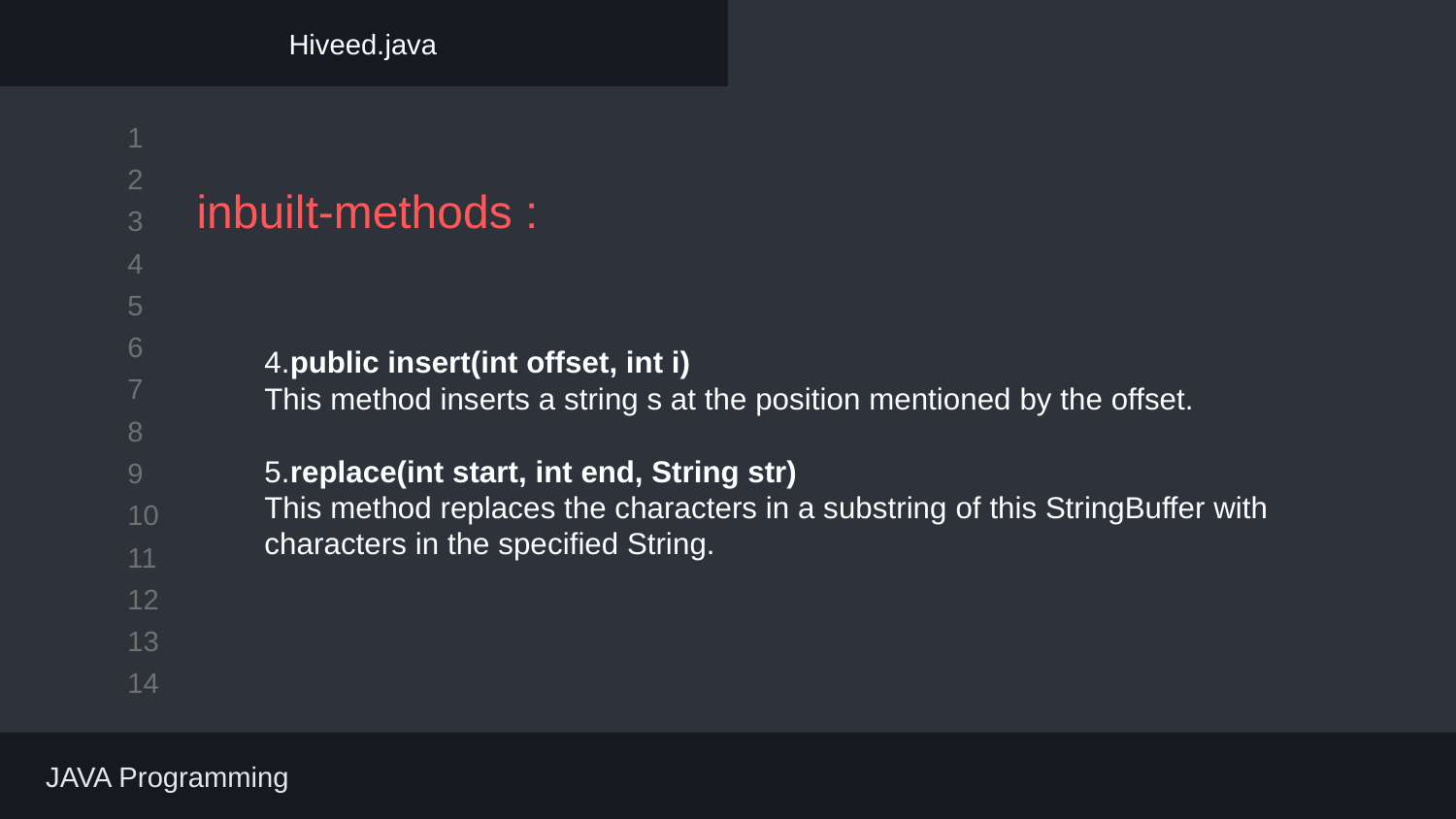

Hiveed.java
# inbuilt-methods :

4.public insert(int offset, int i)
This method inserts a string s at the position mentioned by the offset.

5.replace(int start, int end, String str)
This method replaces the characters in a substring of this StringBuffer with characters in the specified String.

 JAVA Programming